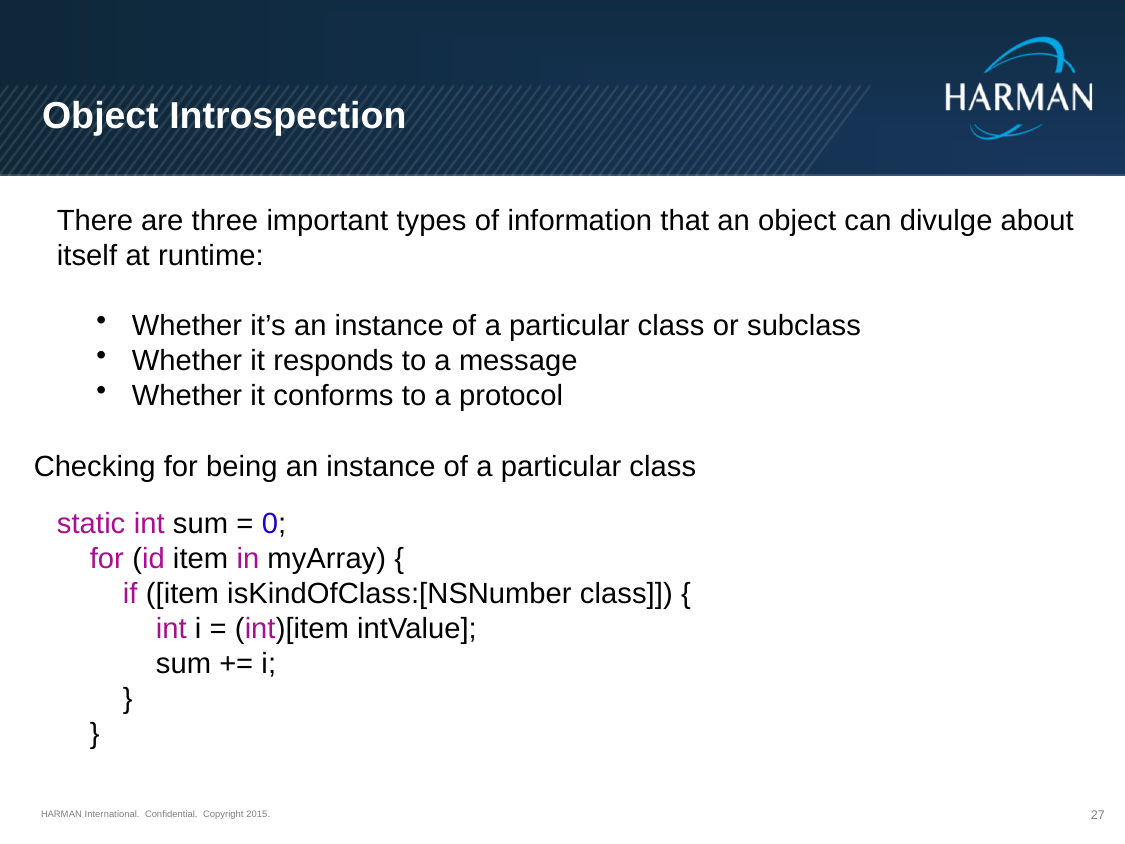

Object Introspection
There are three important types of information that an object can divulge about itself at runtime:

Whether it’s an instance of a particular class or subclass
Whether it responds to a message
Whether it conforms to a protocol
Checking for being an instance of a particular class
static int sum = 0;
    for (id item in myArray) {
        if ([item isKindOfClass:[NSNumber class]]) {
            int i = (int)[item intValue];
            sum += i;
        }
    }